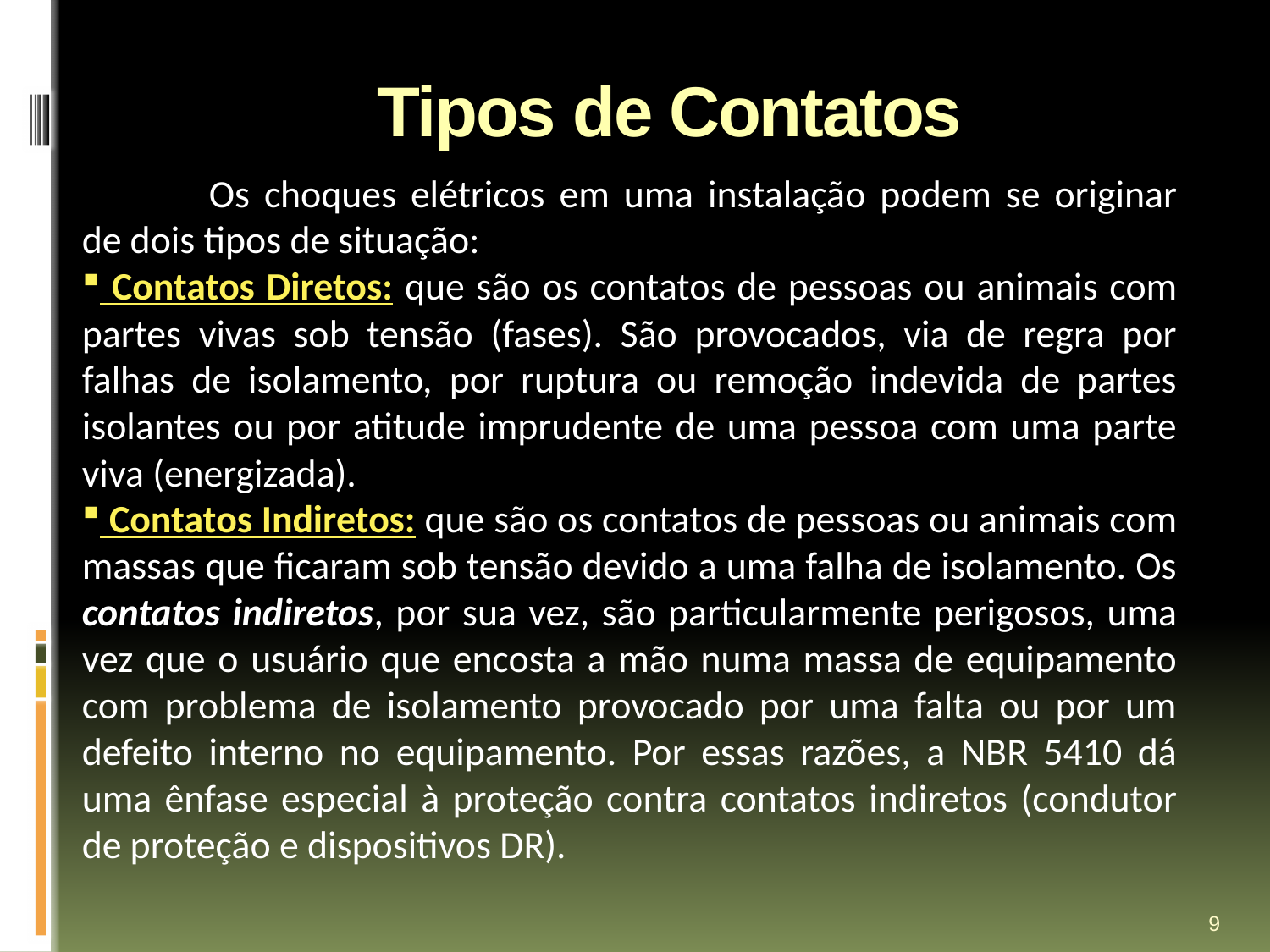

# Tipos de Contatos
	Os choques elétricos em uma instalação podem se originar de dois tipos de situação:
 Contatos Diretos: que são os contatos de pessoas ou animais com partes vivas sob tensão (fases). São provocados, via de regra por falhas de isolamento, por ruptura ou remoção indevida de partes isolantes ou por atitude imprudente de uma pessoa com uma parte viva (energizada).
 Contatos Indiretos: que são os contatos de pessoas ou animais com massas que ficaram sob tensão devido a uma falha de isolamento. Os contatos indiretos, por sua vez, são particularmente perigosos, uma vez que o usuário que encosta a mão numa massa de equipamento com problema de isolamento provocado por uma falta ou por um defeito interno no equipamento. Por essas razões, a NBR 5410 dá uma ênfase especial à proteção contra contatos indiretos (condutor de proteção e dispositivos DR).
9